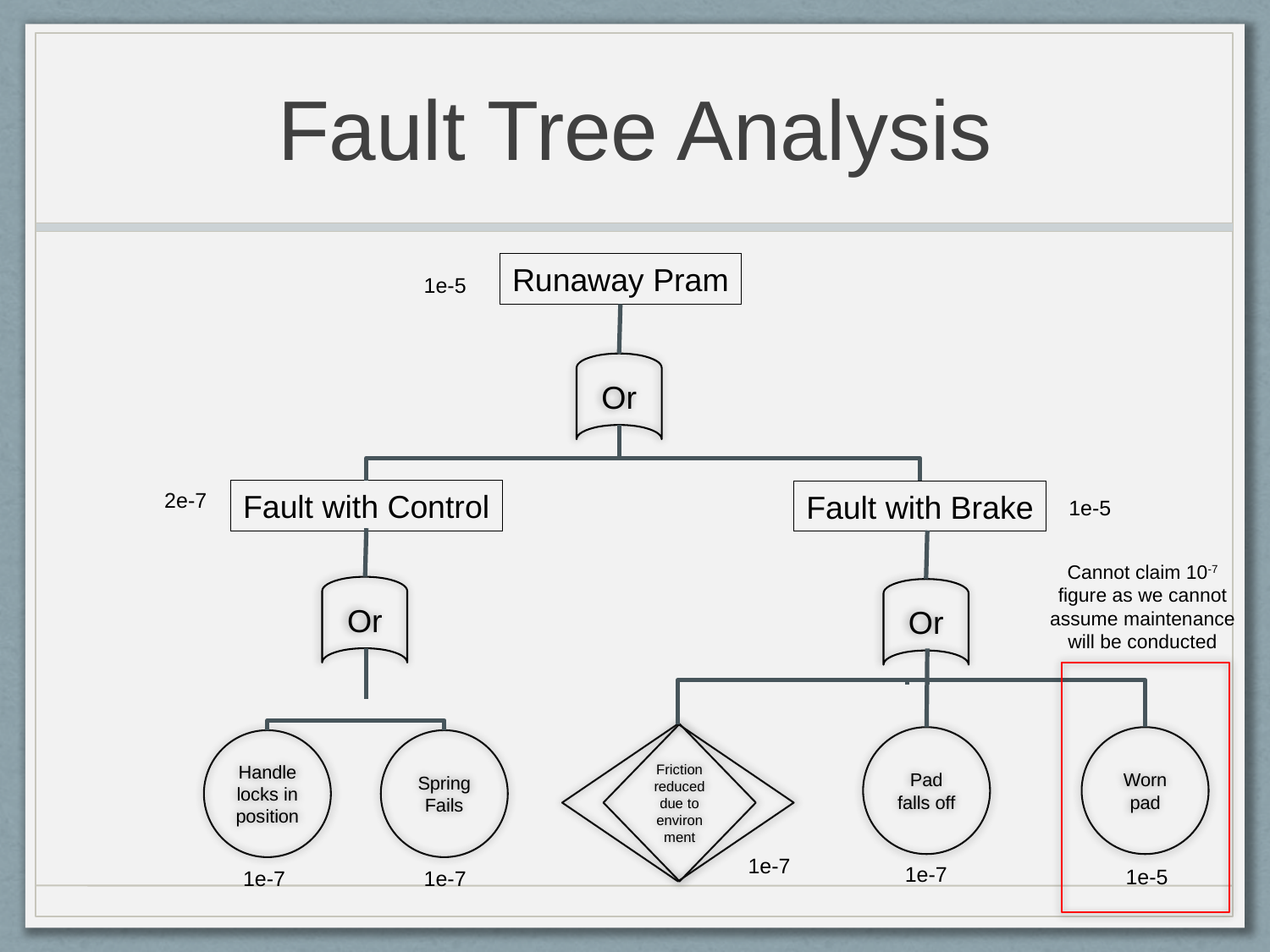

# Fault Tree Analysis
Runaway Pram
1e-5
Or
Fault with Control
2e-7
Fault with Brake
1e-5
Cannot claim 10-7 figure as we cannot assume maintenance will be conducted
Or
Or

Friction reduced due to environment

Pad falls off
Worn pad
Handle locks in position
Spring Fails
1e-7
1e-7
1e-5
1e-7
1e-7